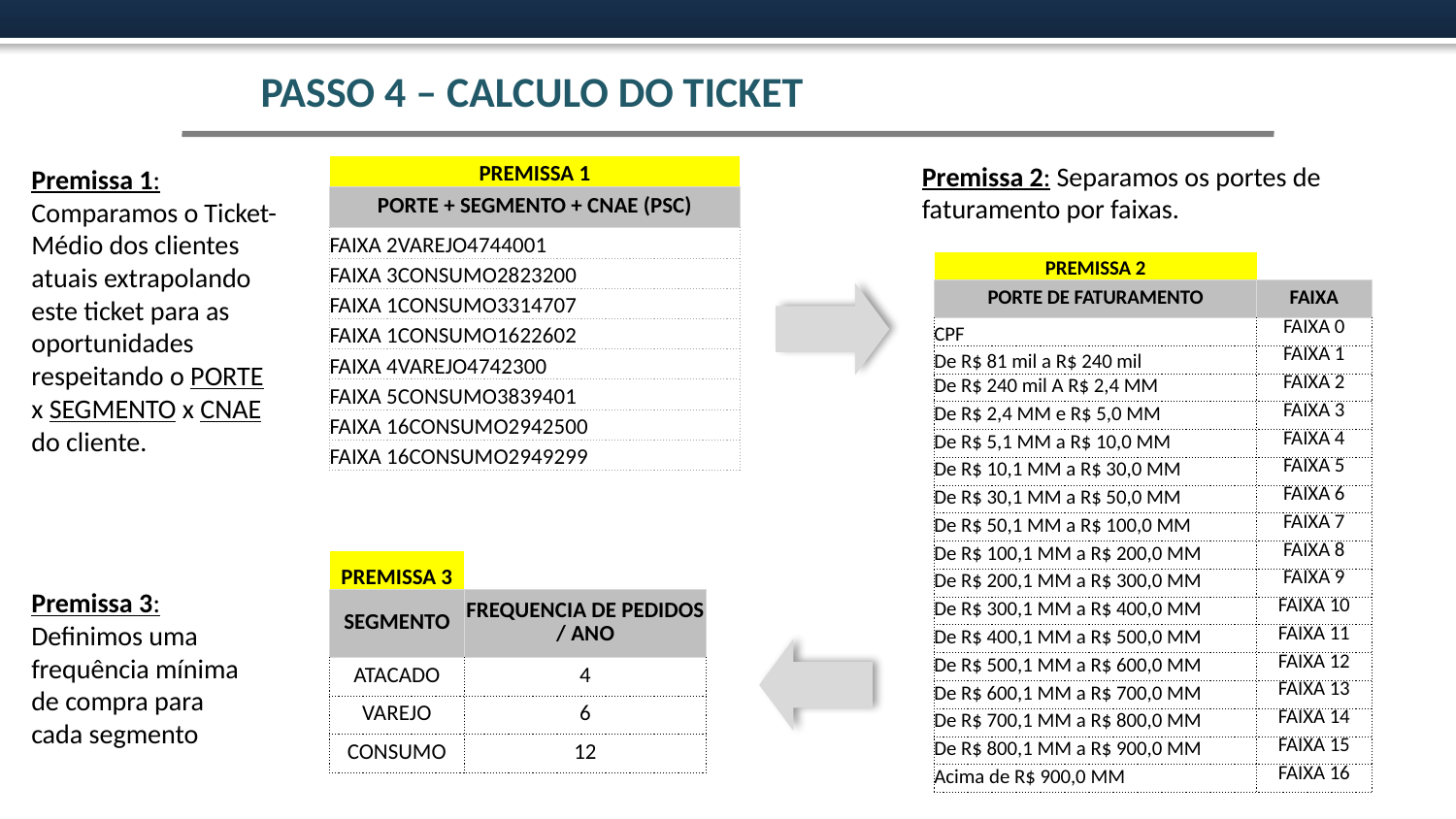

PASSO 4 – CALCULO DO TICKET

Premissa 2: Separamos os portes de faturamento por faixas.
Premissa 1: Comparamos o Ticket-Médio dos clientes atuais extrapolando este ticket para as oportunidades respeitando o PORTE x SEGMENTO x CNAE do cliente.
| PREMISSA 1 |
| --- |
| PORTE + SEGMENTO + CNAE (PSC) |
| FAIXA 2VAREJO4744001 |
| FAIXA 3CONSUMO2823200 |
| FAIXA 1CONSUMO3314707 |
| FAIXA 1CONSUMO1622602 |
| FAIXA 4VAREJO4742300 |
| FAIXA 5CONSUMO3839401 |
| FAIXA 16CONSUMO2942500 |
| FAIXA 16CONSUMO2949299 |
| PREMISSA 2 |  |
| --- | --- |
| PORTE DE FATURAMENTO | FAIXA |
| CPF | FAIXA 0 |
| De R$ 81 mil a R$ 240 mil | FAIXA 1 |
| De R$ 240 mil A R$ 2,4 MM | FAIXA 2 |
| De R$ 2,4 MM e R$ 5,0 MM | FAIXA 3 |
| De R$ 5,1 MM a R$ 10,0 MM | FAIXA 4 |
| De R$ 10,1 MM a R$ 30,0 MM | FAIXA 5 |
| De R$ 30,1 MM a R$ 50,0 MM | FAIXA 6 |
| De R$ 50,1 MM a R$ 100,0 MM | FAIXA 7 |
| De R$ 100,1 MM a R$ 200,0 MM | FAIXA 8 |
| De R$ 200,1 MM a R$ 300,0 MM | FAIXA 9 |
| De R$ 300,1 MM a R$ 400,0 MM | FAIXA 10 |
| De R$ 400,1 MM a R$ 500,0 MM | FAIXA 11 |
| De R$ 500,1 MM a R$ 600,0 MM | FAIXA 12 |
| De R$ 600,1 MM a R$ 700,0 MM | FAIXA 13 |
| De R$ 700,1 MM a R$ 800,0 MM | FAIXA 14 |
| De R$ 800,1 MM a R$ 900,0 MM | FAIXA 15 |
| Acima de R$ 900,0 MM | FAIXA 16 |

| PREMISSA 3 |  |
| --- | --- |
| SEGMENTO | FREQUENCIA DE PEDIDOS / ANO |
| ATACADO | 4 |
| VAREJO | 6 |
| CONSUMO | 12 |
Premissa 3: Definimos uma frequência mínima de compra para cada segmento